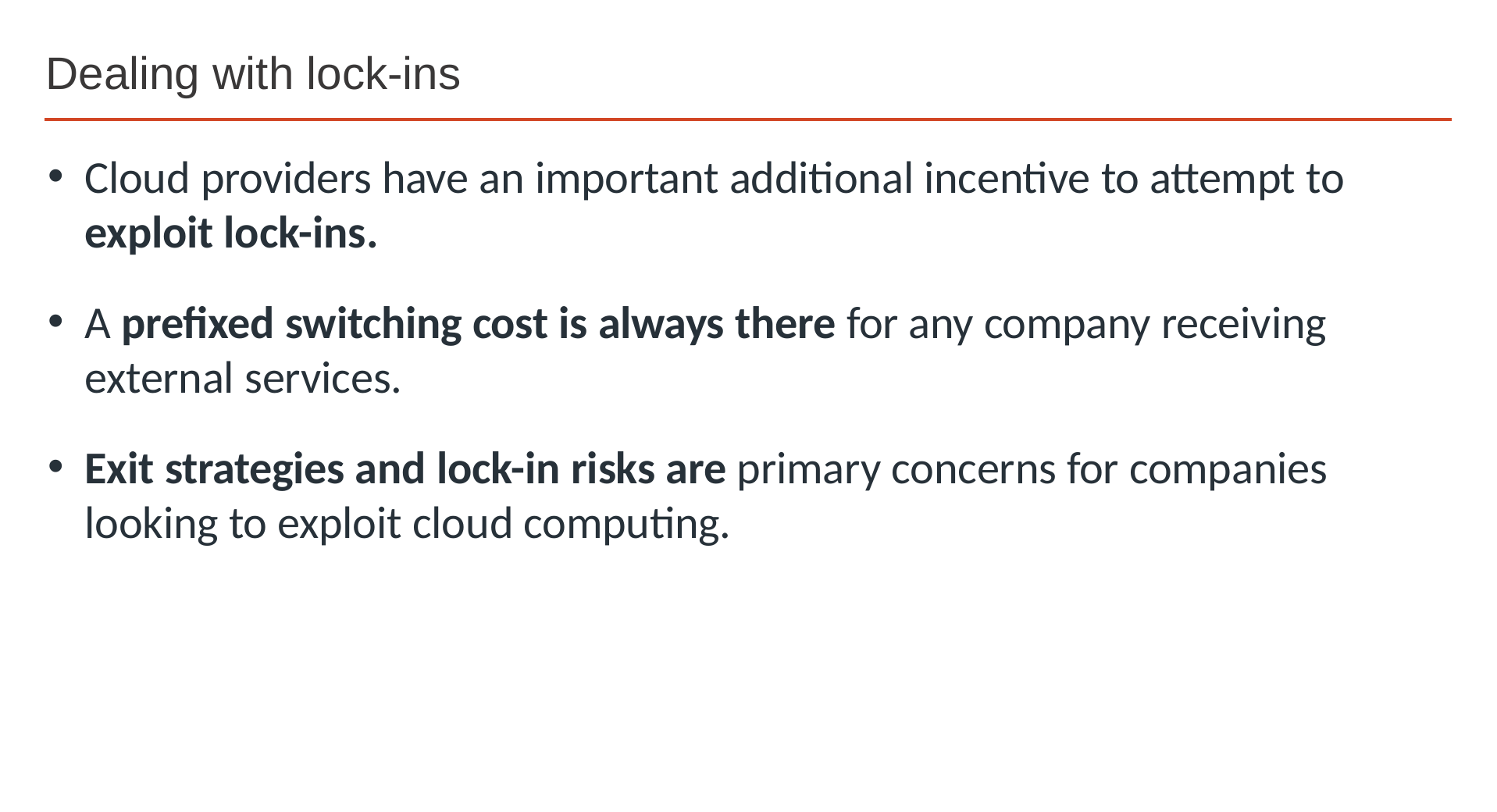

Dealing with lock-ins

Cloud providers have an important additional incentive to attempt to
exploit lock-ins.
A prefixed switching cost is always there for any company receiving  external services.
Exit strategies and lock-in risks are primary concerns for companies  looking to exploit cloud computing.